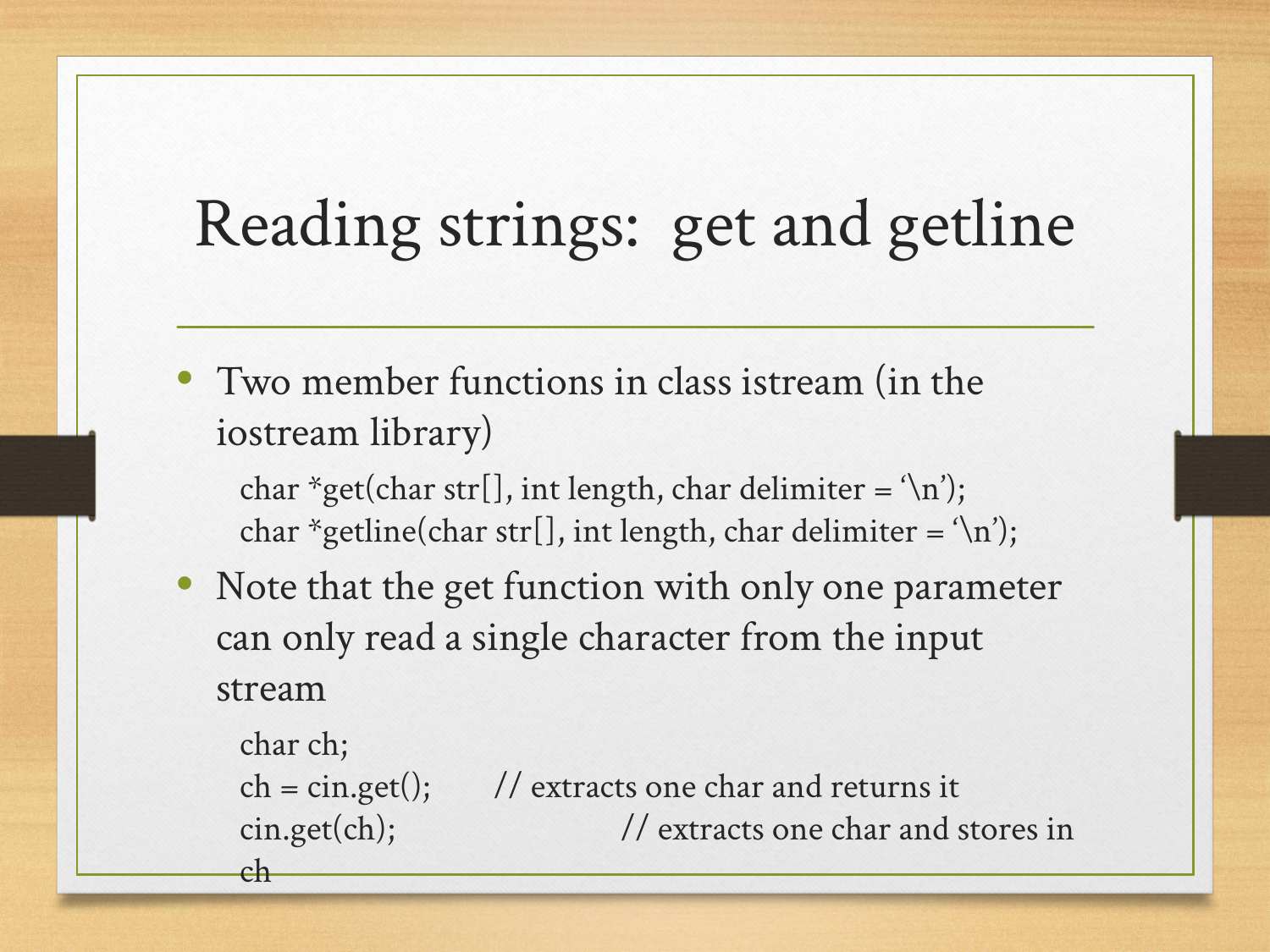

# Reading strings:  get and getline
Two member functions in class istream (in the iostream library)
char *get(char str[], int length, char delimiter = ‘\n’);
char *getline(char str[], int length, char delimiter = ‘\n’);
Note that the get function with only one parameter can only read a single character from the input stream
char ch;
ch = cin.get();  	// extracts one char and returns it
cin.get(ch);		// extracts one char and stores in ch